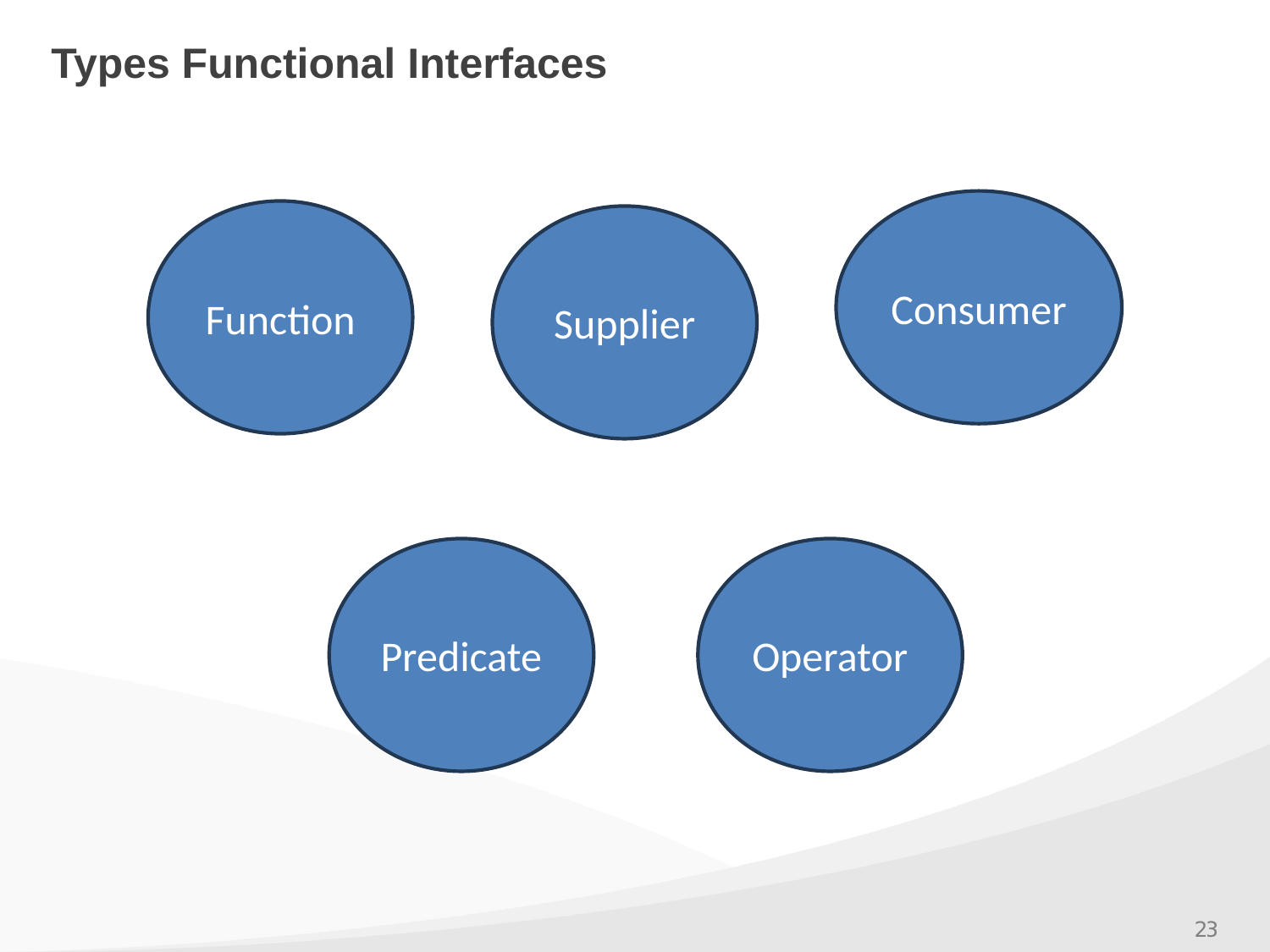

# Types Functional Interfaces
Consumer
Function
Supplier
Predicate
Operator